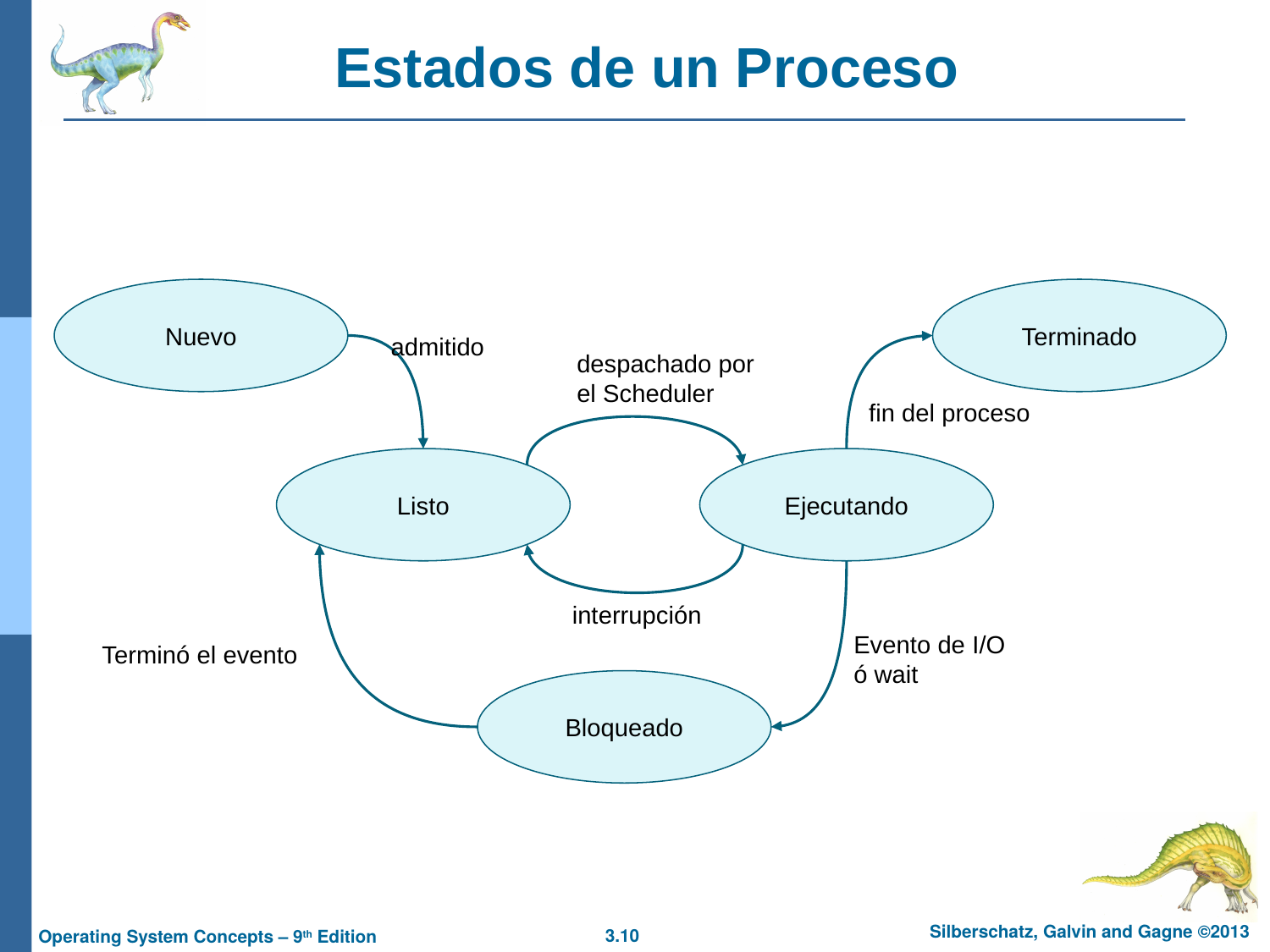

# Estados de un Proceso
Nuevo
Terminado
admitido
despachado por el Scheduler
fin del proceso
Listo
Ejecutando
interrupción
Evento de I/O
ó wait
Terminó el evento
Bloqueado